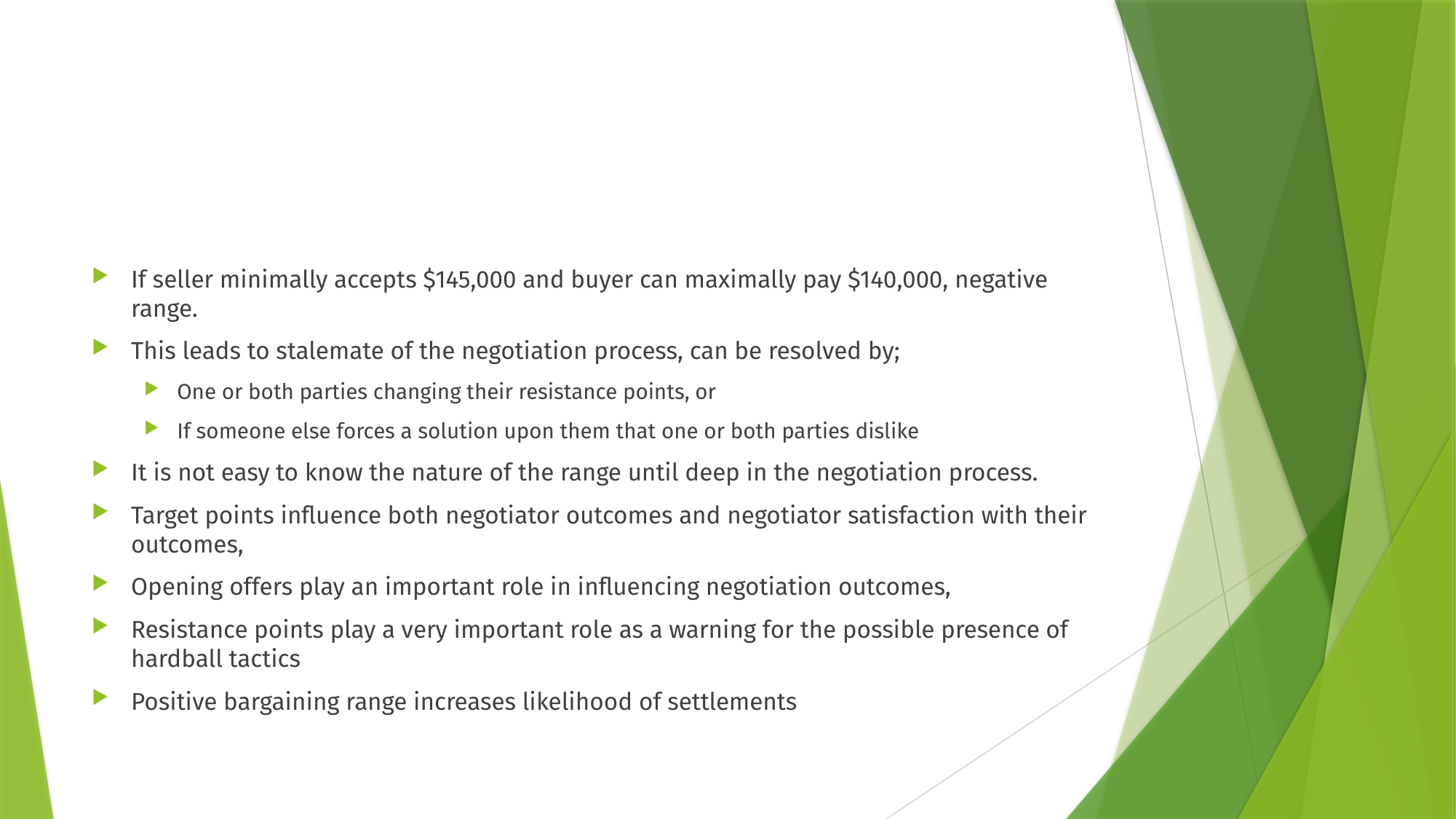

#
If seller minimally accepts $145,000 and buyer can maximally pay $140,000, negative range.
This leads to stalemate of the negotiation process, can be resolved by;
One or both parties changing their resistance points, or
If someone else forces a solution upon them that one or both parties dislike
It is not easy to know the nature of the range until deep in the negotiation process.
Target points influence both negotiator outcomes and negotiator satisfaction with their outcomes,
Opening offers play an important role in influencing negotiation outcomes,
Resistance points play a very important role as a warning for the possible presence of hardball tactics
Positive bargaining range increases likelihood of settlements